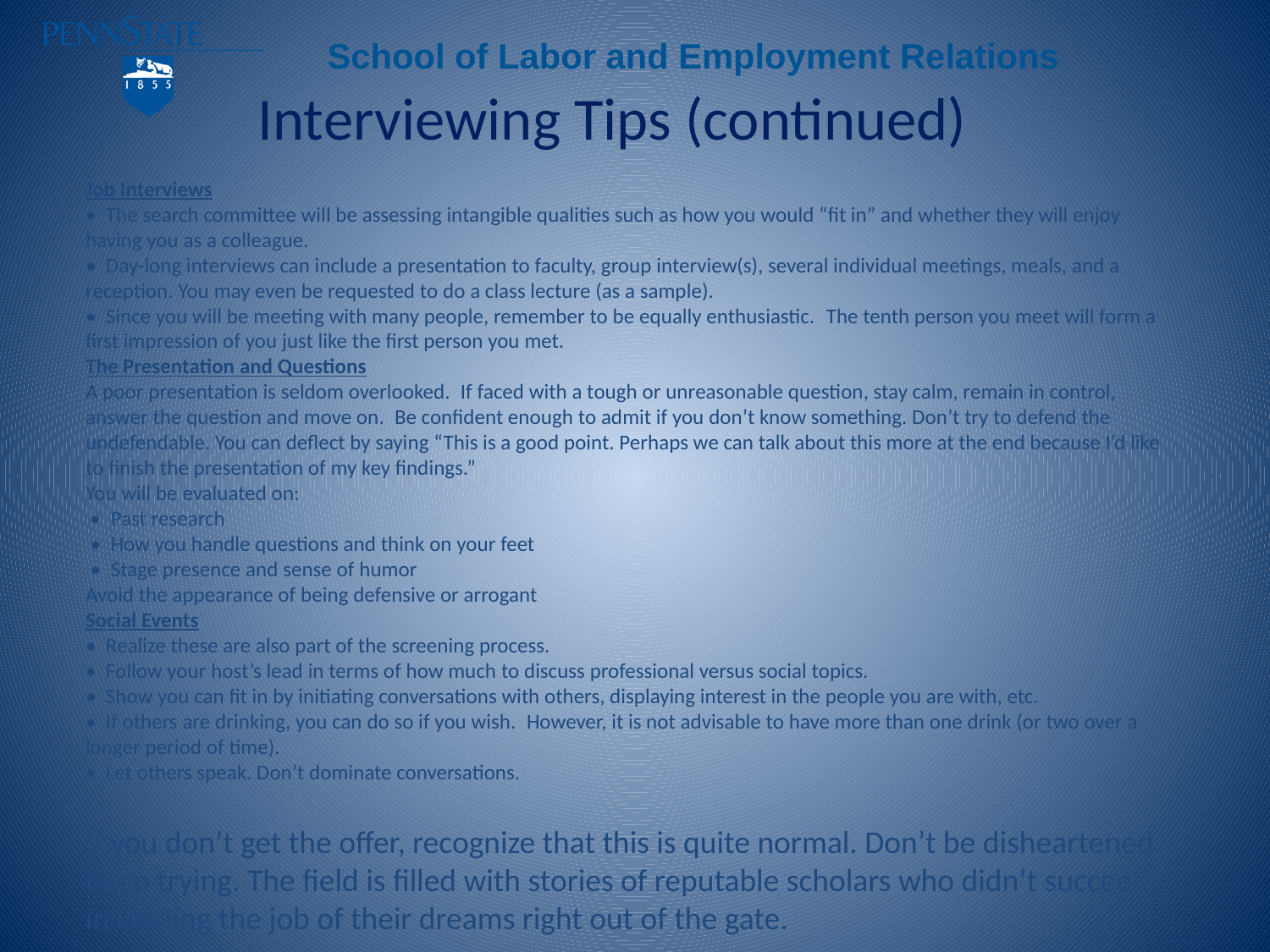

# Interviewing Tips (continued)
Job Interviews
•  The search committee will be assessing intangible qualities such as how you would “fit in” and whether they will enjoy having you as a colleague.
•  Day-long interviews can include a presentation to faculty, group interview(s), several individual meetings, meals, and a reception. You may even be requested to do a class lecture (as a sample).
•  Since you will be meeting with many people, remember to be equally enthusiastic.  The tenth person you meet will form a first impression of you just like the first person you met.
The Presentation and Questions
A poor presentation is seldom overlooked.  If faced with a tough or unreasonable question, stay calm, remain in control, answer the question and move on.  Be confident enough to admit if you don’t know something. Don’t try to defend the undefendable. You can deflect by saying “This is a good point. Perhaps we can talk about this more at the end because I’d like to finish the presentation of my key findings.”
You will be evaluated on:
 •  Past research
 •  How you handle questions and think on your feet
 •  Stage presence and sense of humor
Avoid the appearance of being defensive or arrogant
Social Events
•  Realize these are also part of the screening process.
•  Follow your host’s lead in terms of how much to discuss professional versus social topics.
•  Show you can fit in by initiating conversations with others, displaying interest in the people you are with, etc.
•  If others are drinking, you can do so if you wish.  However, it is not advisable to have more than one drink (or two over a longer period of time).
•  Let others speak. Don’t dominate conversations.

If you don’t get the offer, recognize that this is quite normal. Don’t be disheartened. Keep trying. The field is filled with stories of reputable scholars who didn’t succeed in landing the job of their dreams right out of the gate.